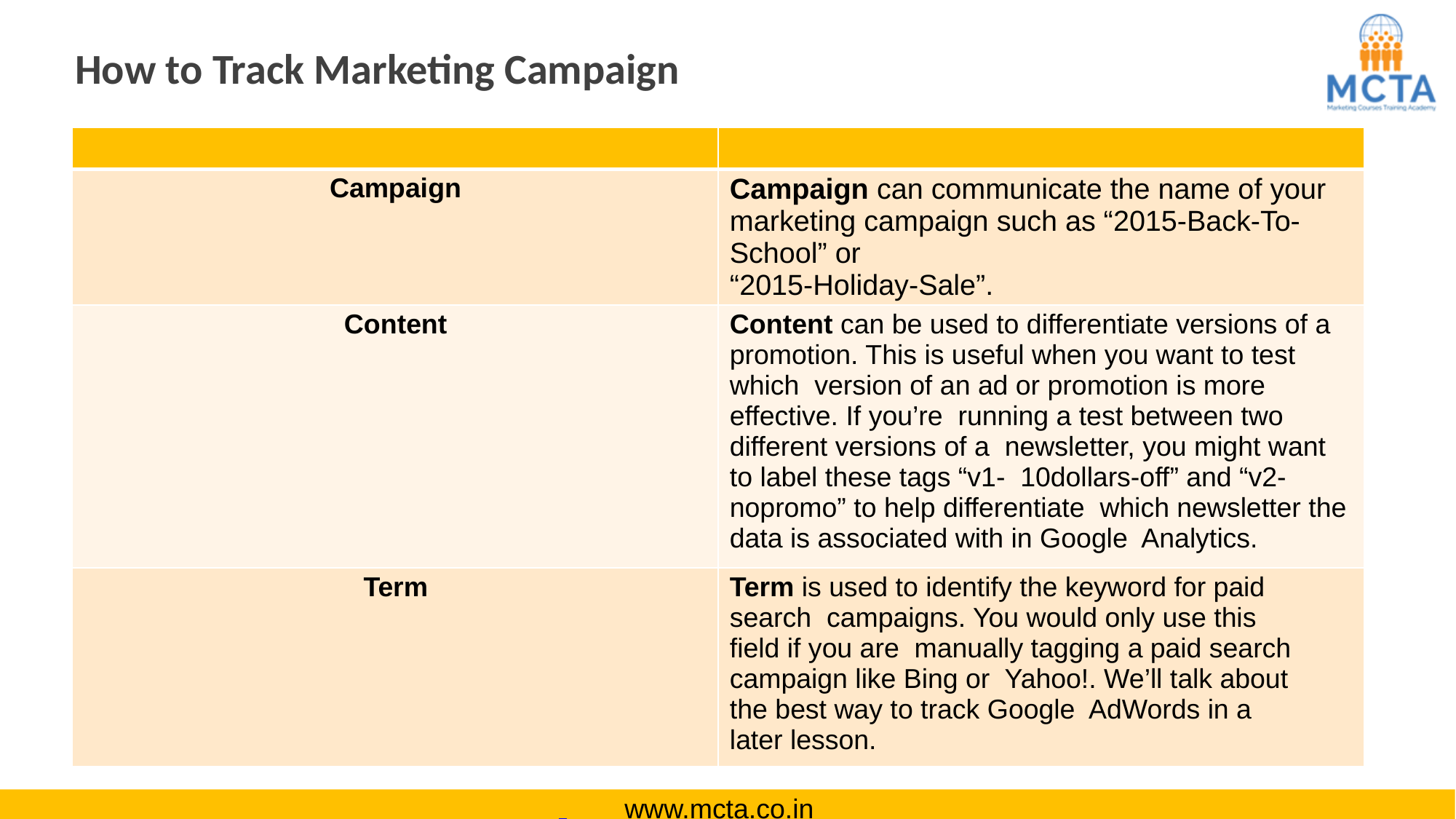

# How to Track Marketing Campaign
|  |  |
| --- | --- |
| Campaign | Campaign can communicate the name of your marketing campaign such as “2015-Back-To-School” or “2015-Holiday-Sale”. |
| Content | Content can be used to differentiate versions of a promotion. This is useful when you want to test which version of an ad or promotion is more effective. If you’re running a test between two different versions of a newsletter, you might want to label these tags “v1- 10dollars-off” and “v2-nopromo” to help differentiate which newsletter the data is associated with in Google Analytics. |
| Term | Term is used to identify the keyword for paid search campaigns. You would only use this field if you are manually tagging a paid search campaign like Bing or Yahoo!. We’ll talk about the best way to track Google AdWords in a later lesson. |